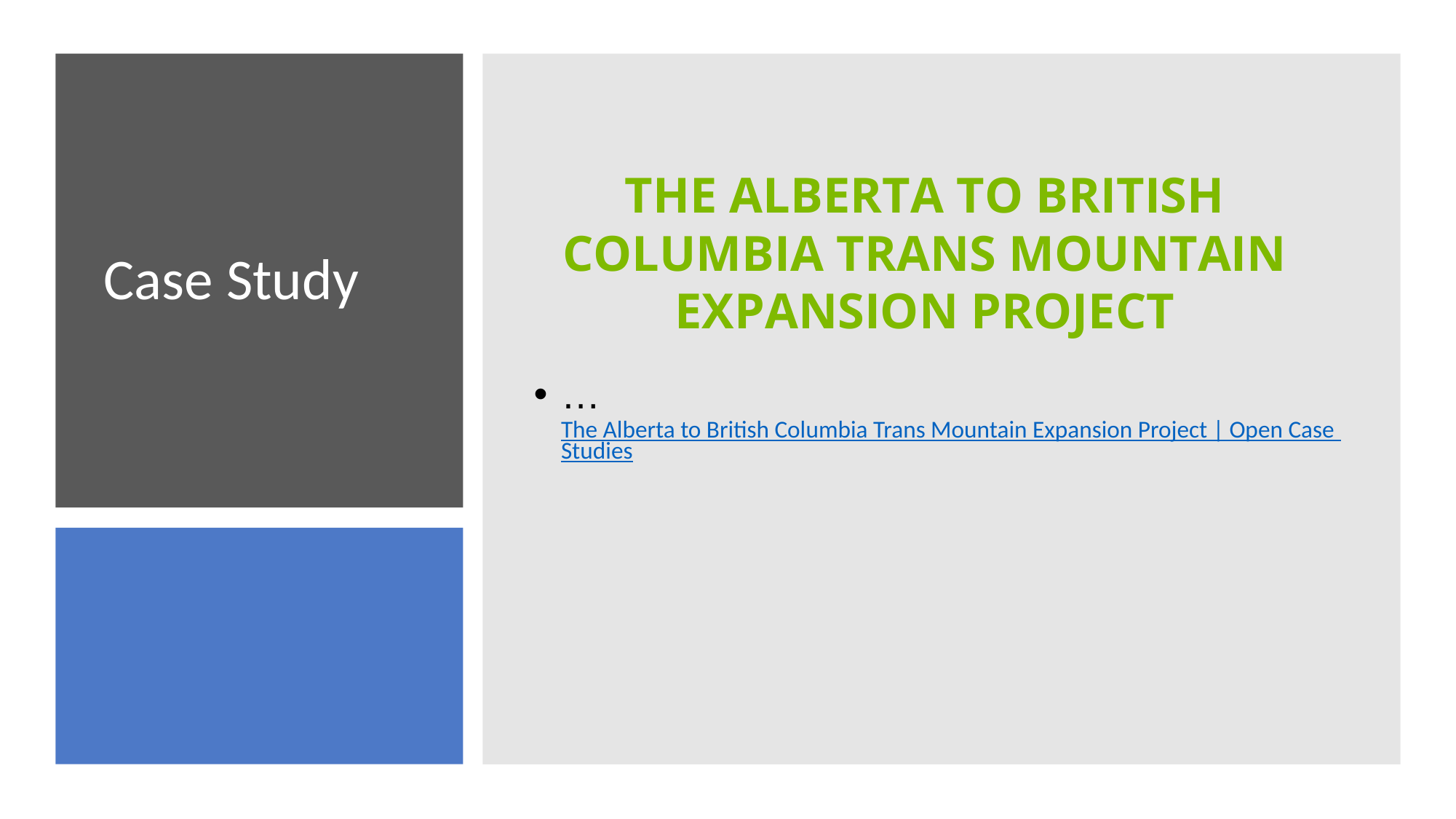

…The Alberta to British Columbia Trans Mountain Expansion Project | Open Case Studies
# Case Study
The Alberta to British Columbia Trans Mountain Expansion Project